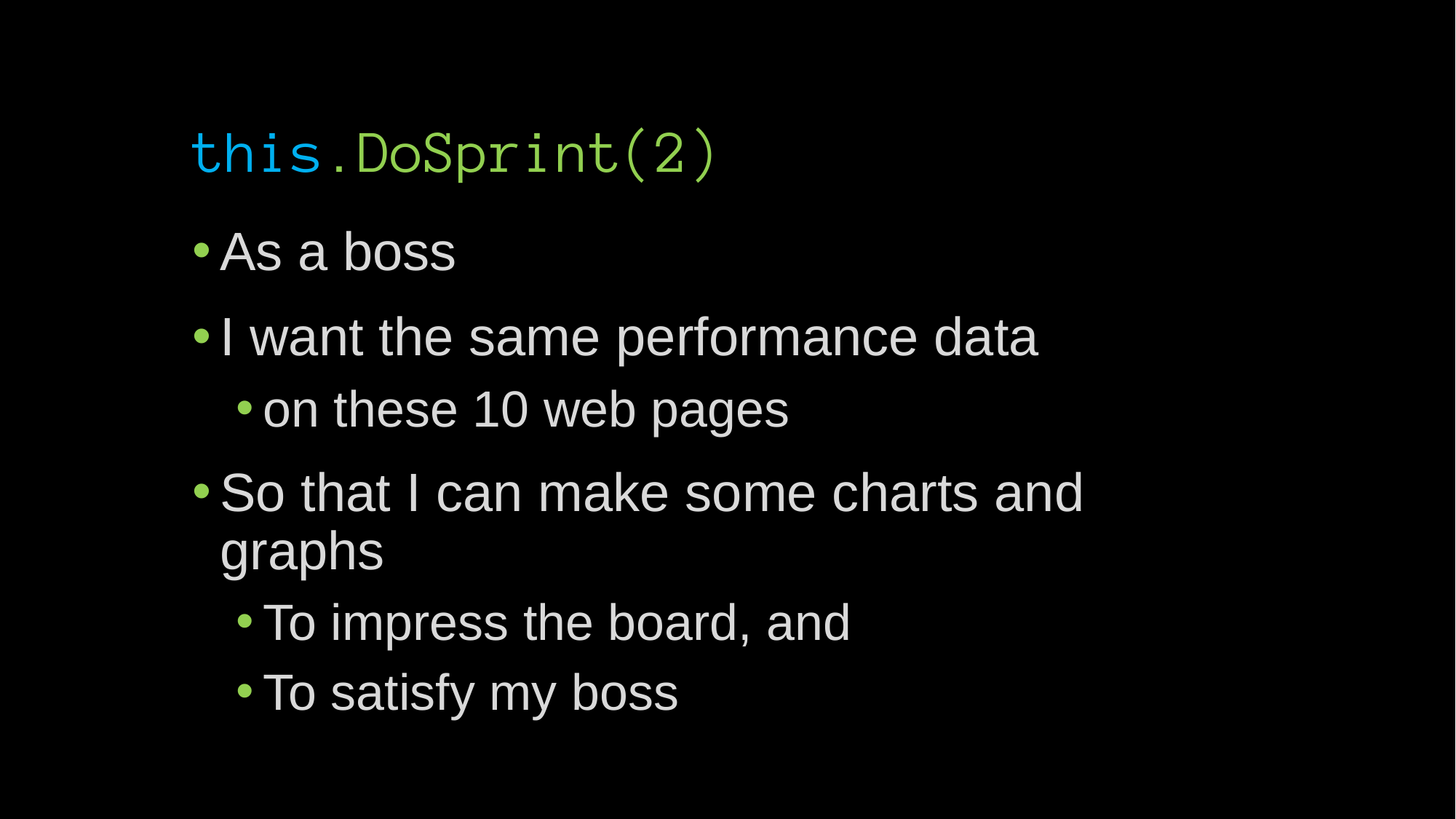

# this.DoSprint(2)
As a boss
I want the same performance data
on these 10 web pages
So that I can make some charts and graphs
To impress the board, and
To satisfy my boss